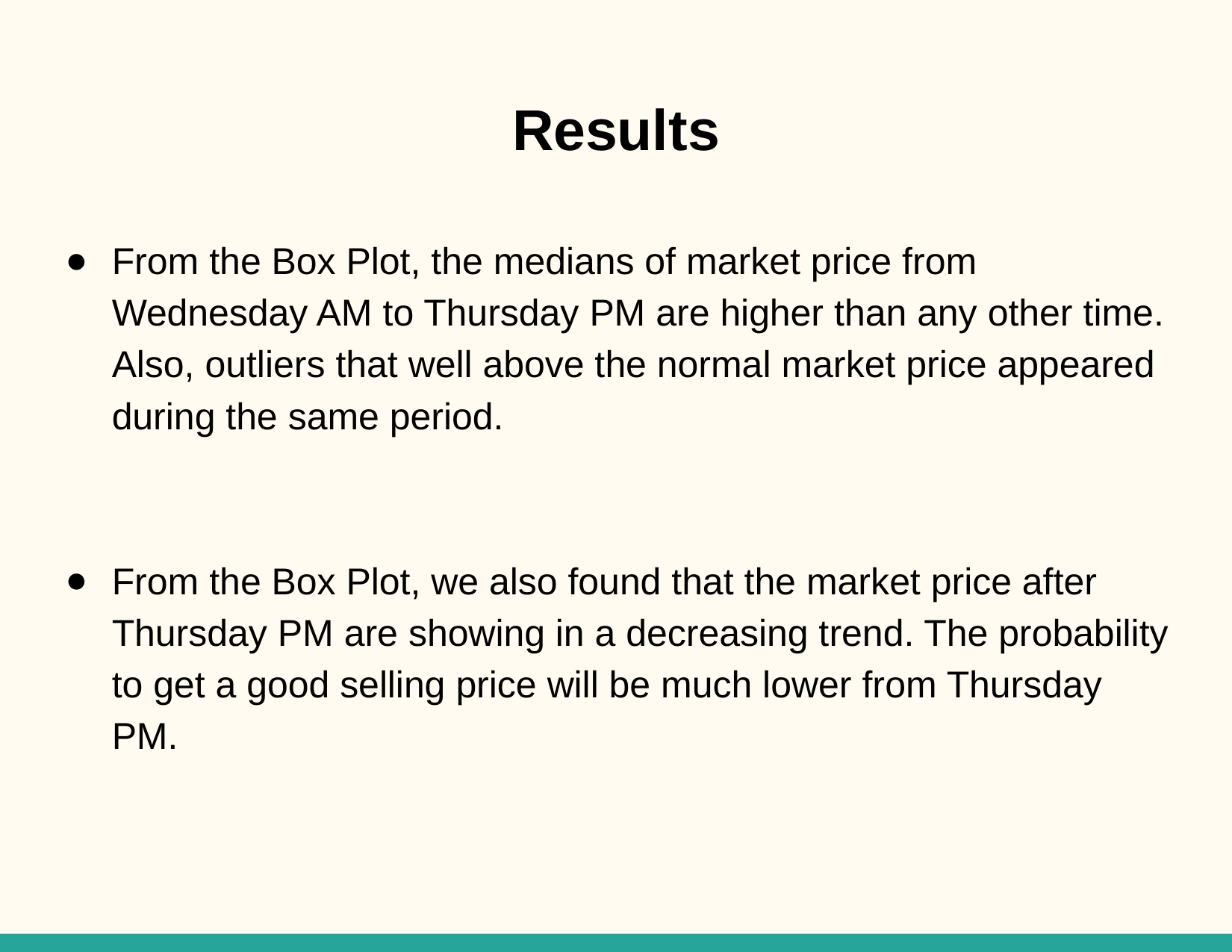

# Results
From the Box Plot, the medians of market price from Wednesday AM to Thursday PM are higher than any other time. Also, outliers that well above the normal market price appeared during the same period.

From the Box Plot, we also found that the market price after Thursday PM are showing in a decreasing trend. The probability to get a good selling price will be much lower from Thursday PM.